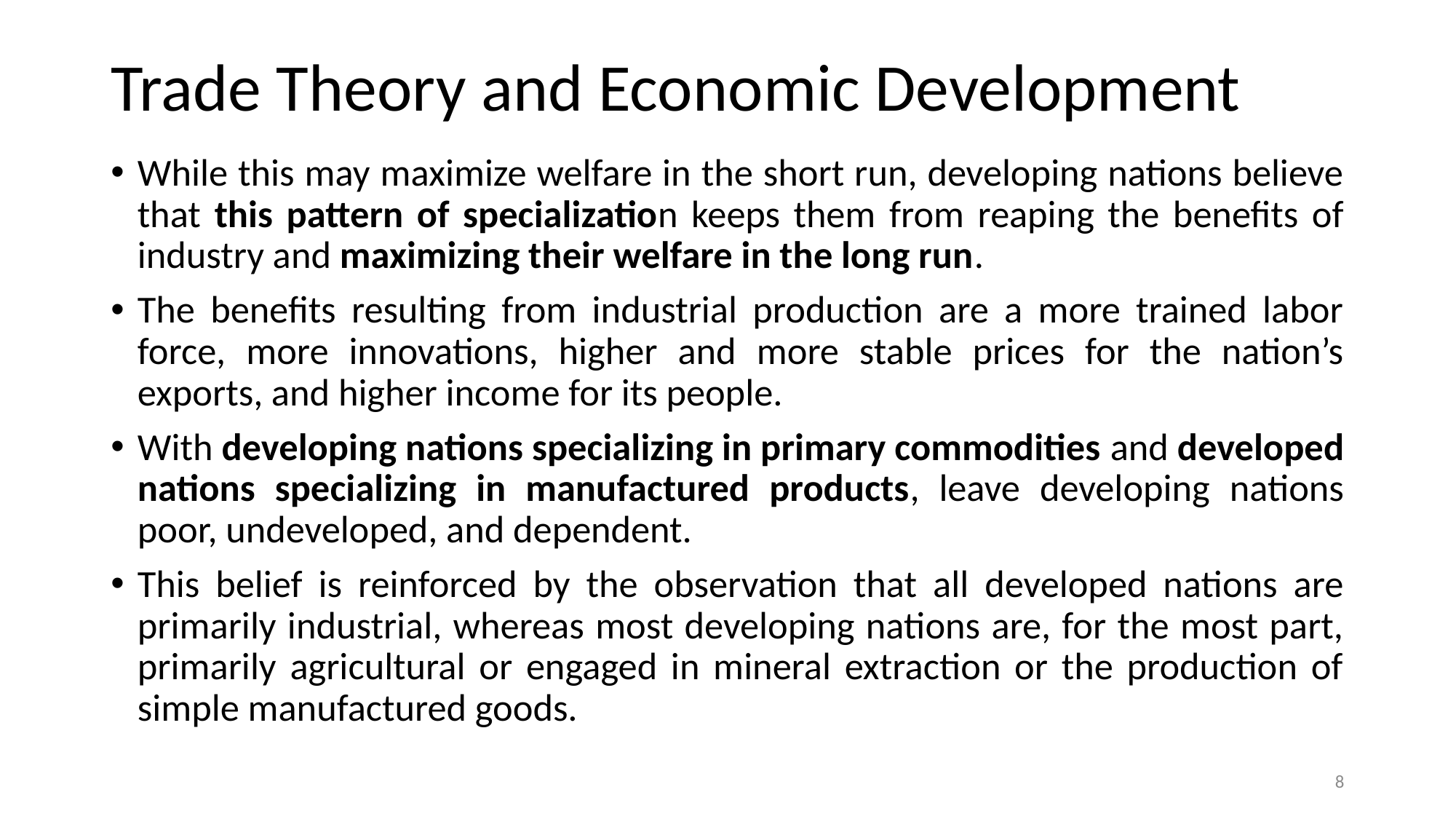

# Trade Theory and Economic Development
While this may maximize welfare in the short run, developing nations believe that this pattern of specialization keeps them from reaping the benefits of industry and maximizing their welfare in the long run.
The benefits resulting from industrial production are a more trained labor force, more innovations, higher and more stable prices for the nation’s exports, and higher income for its people.
With developing nations specializing in primary commodities and developed nations specializing in manufactured products, leave developing nations poor, undeveloped, and dependent.
This belief is reinforced by the observation that all developed nations are primarily industrial, whereas most developing nations are, for the most part, primarily agricultural or engaged in mineral extraction or the production of simple manufactured goods.
8